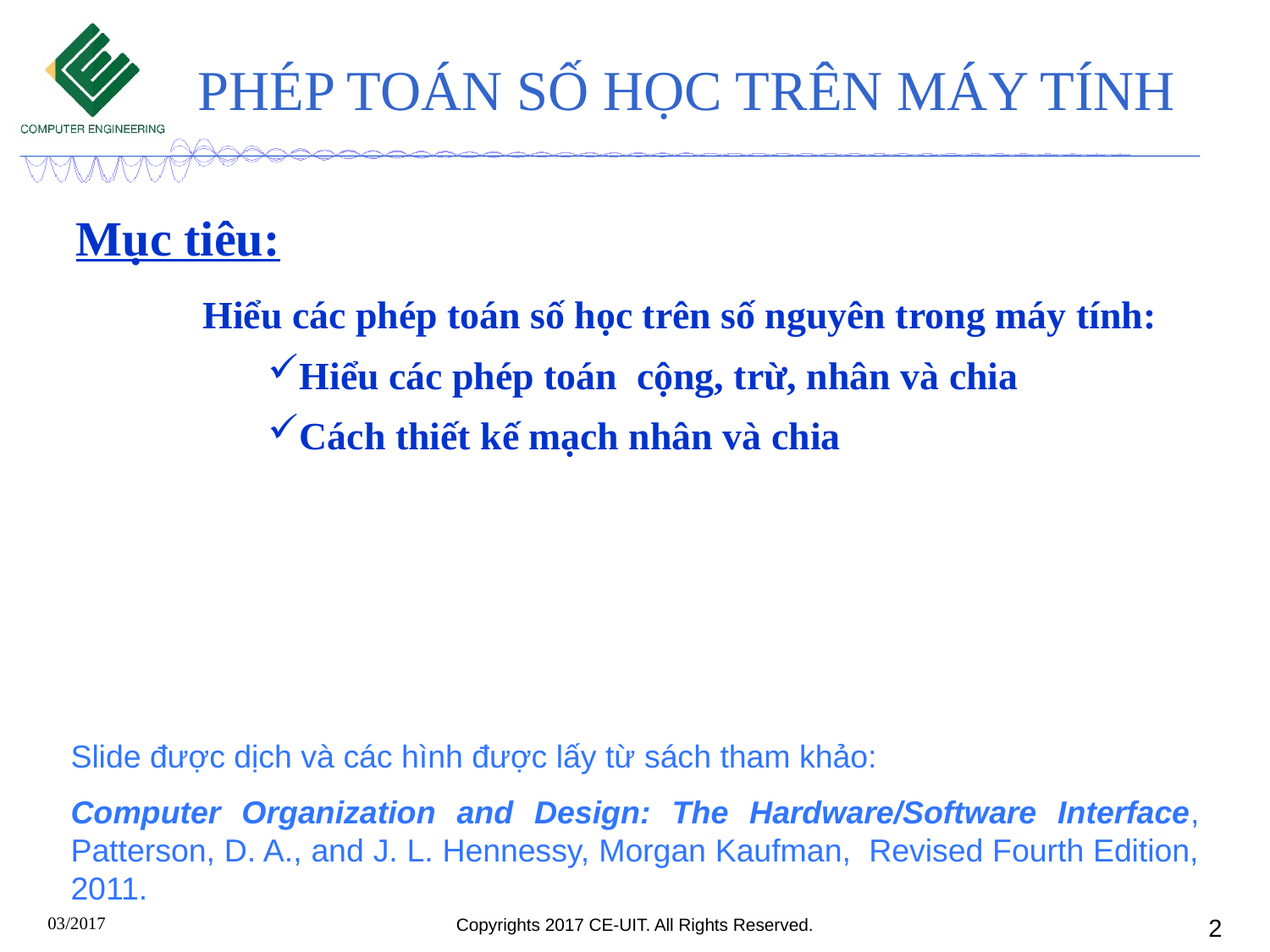

# PHÉP TOÁN SỐ HỌC TRÊN MÁY TÍNH
Mục tiêu:
	Hiểu các phép toán số học trên số nguyên trong máy tính:
Hiểu các phép toán  cộng, trừ, nhân và chia
Cách thiết kế mạch nhân và chia

Slide được dịch và các hình được lấy từ sách tham khảo:
Computer Organization and Design: The Hardware/Software Interface, Patterson, D. A., and J. L. Hennessy, Morgan Kaufman,  Revised Fourth Edition, 2011.
03/2017
2
Copyrights 2017 CE-UIT. All Rights Reserved.